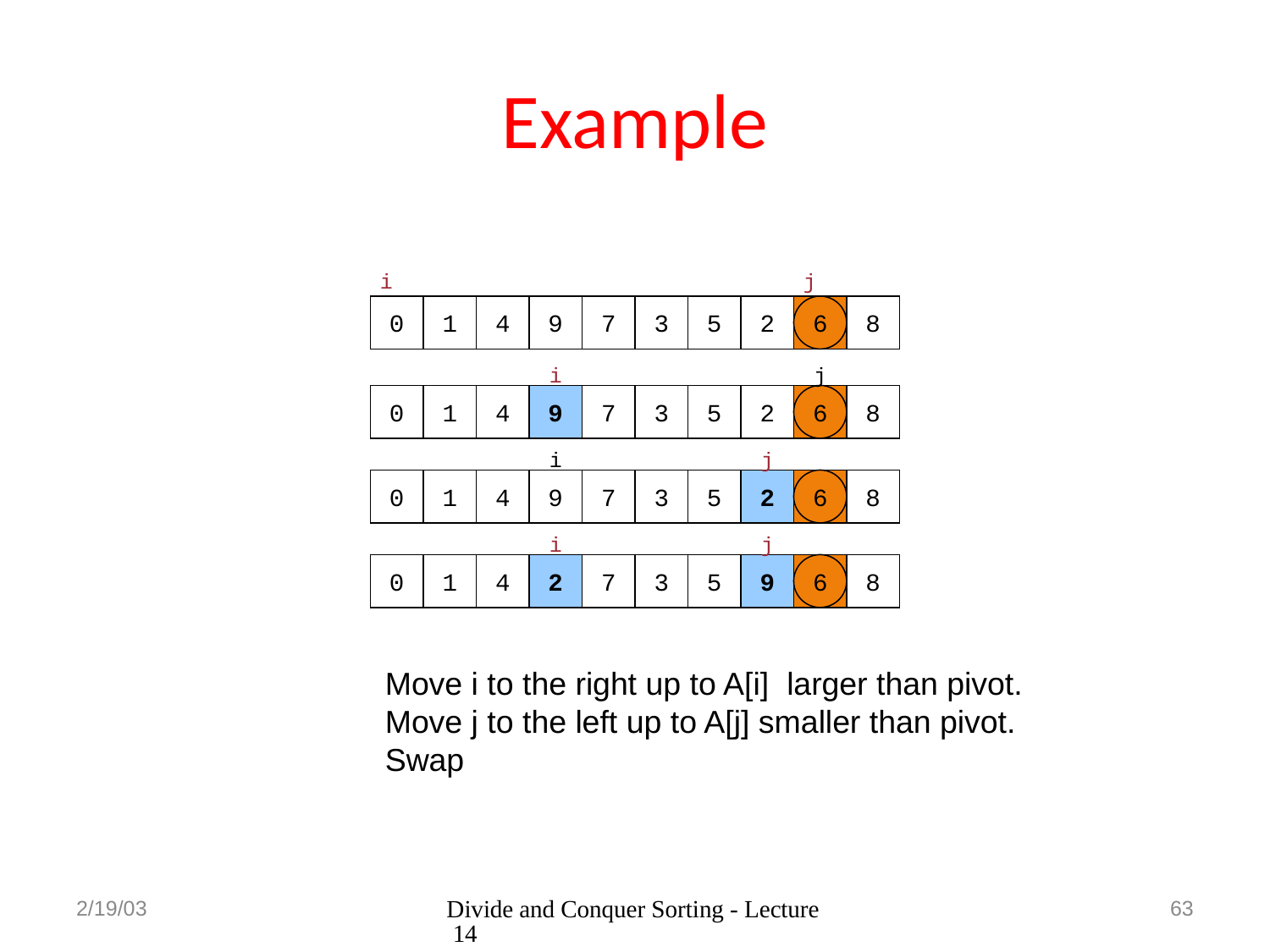

# Example
i
j
0
1
4
9
7
3
5
2
6

8
i
j
0
1
4
9
7
3
5
2
6

8
i
j
0
1
4
9
7
3
5
2
6

8
i
j
0
1
4
2
7
3
5
9
6

8
Move i to the right up to A[i]  larger than pivot.
Move j to the left up to A[j] smaller than pivot.
Swap
2/19/03
Divide and Conquer Sorting - Lecture 14
63